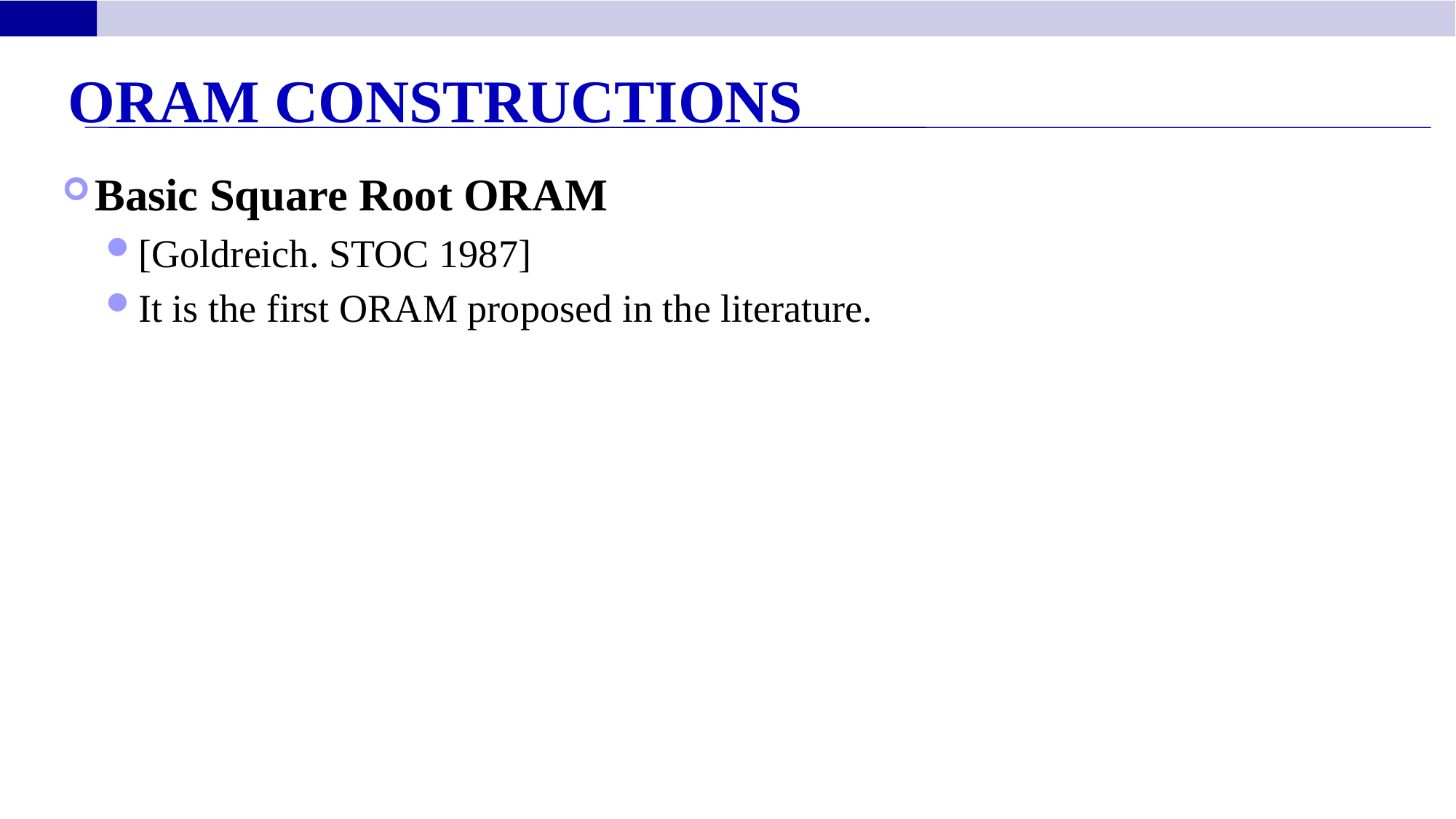

ORAM Constructions
Basic Square Root ORAM
[Goldreich. STOC 1987]
It is the first ORAM proposed in the literature.